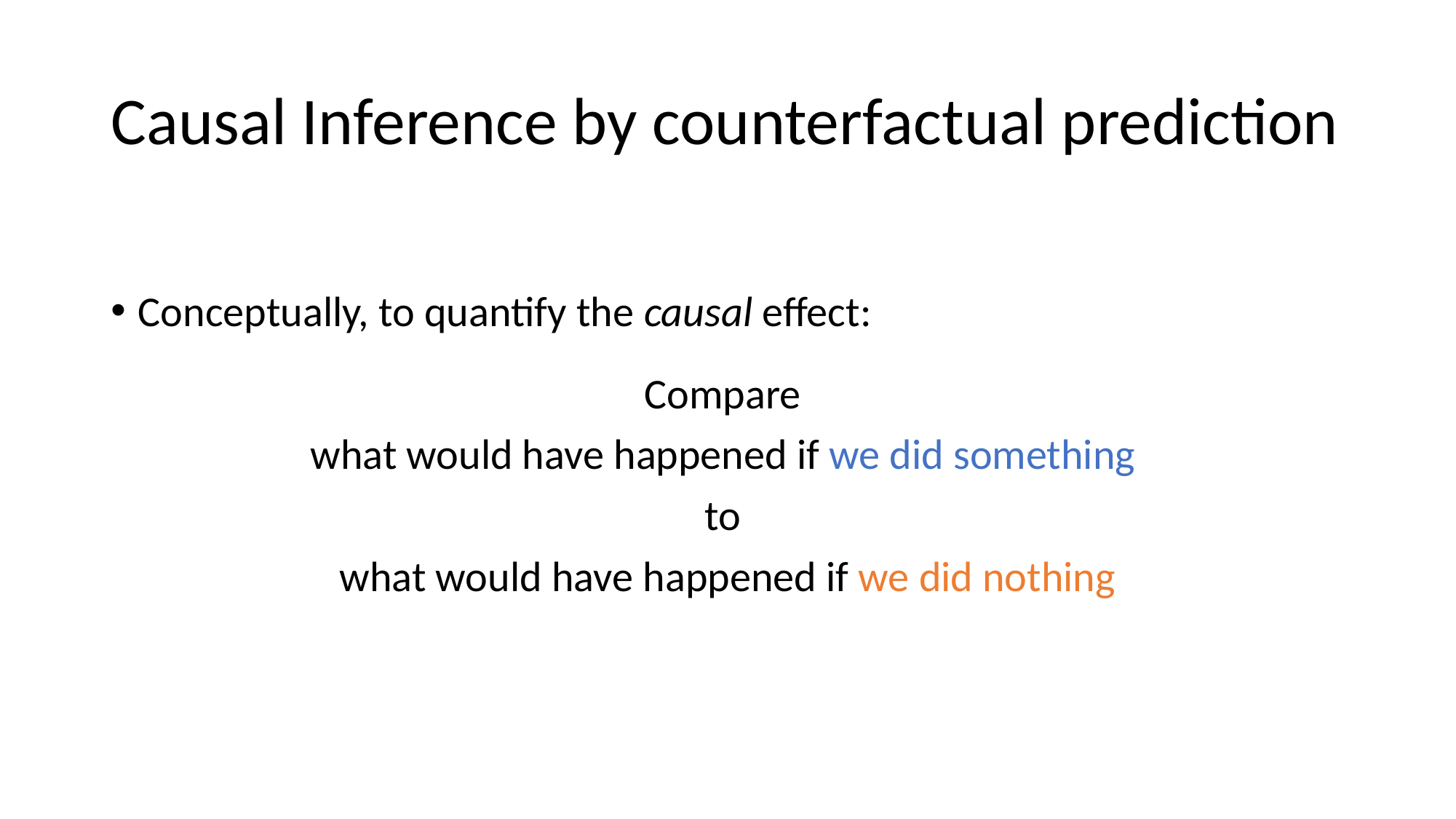

# Causal Inference by counterfactual prediction

Conceptually, to quantify the causal effect:
Compare
what would have happened if we did something
to
what would have happened if we did nothing